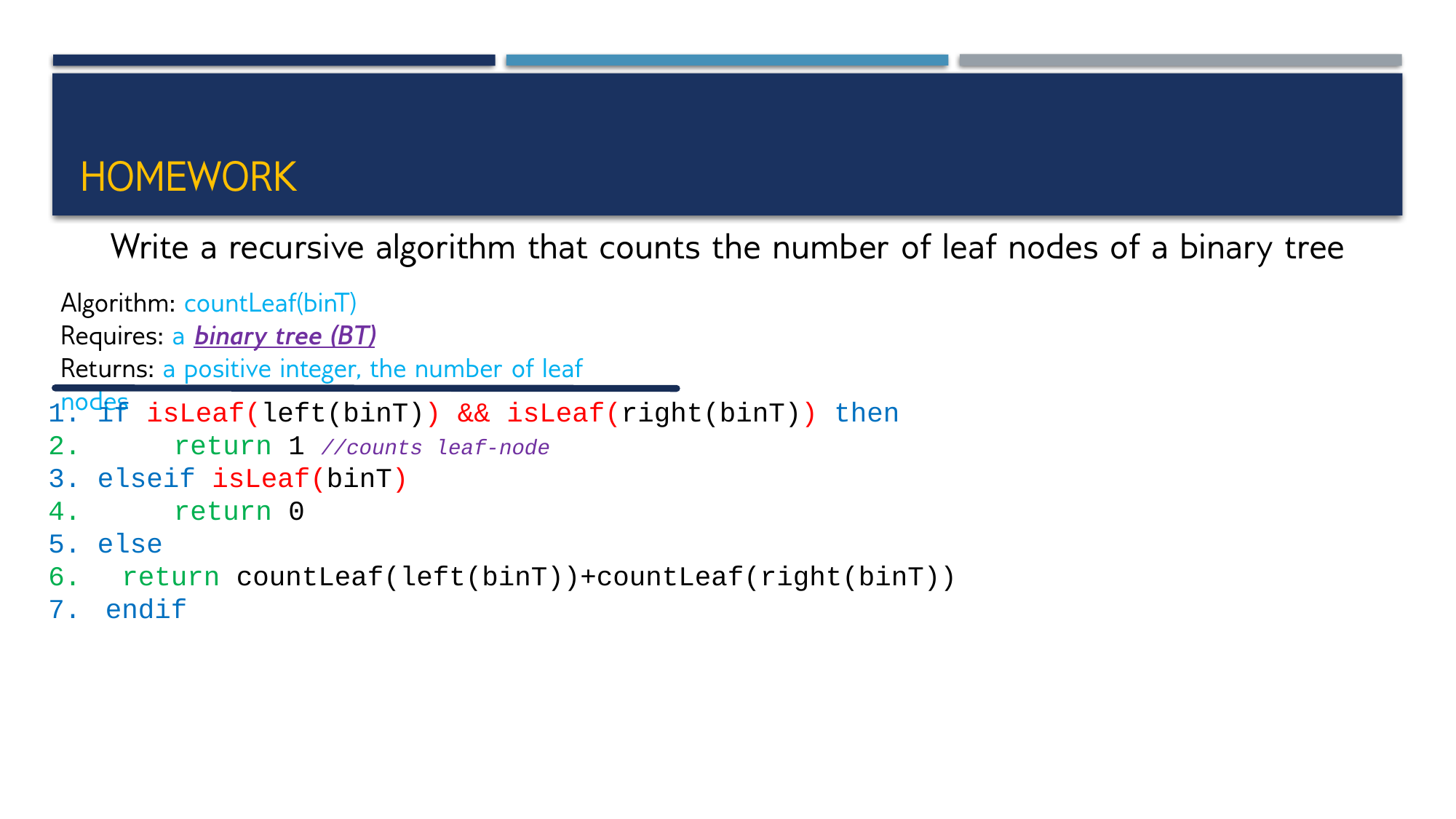

# homework
Write a recursive algorithm that counts the number of leaf nodes of a binary tree
Algorithm: countLeaf(binT)
Requires: a binary tree (BT)
Returns: a positive integer, the number of leaf nodes
1. if isLeaf(left(binT)) && isLeaf(right(binT)) then
2.	 return 1 //counts leaf-node
3. elseif isLeaf(binT)
4.	 return 0
5. else
  return countLeaf(left(binT))+countLeaf(right(binT))
 endif